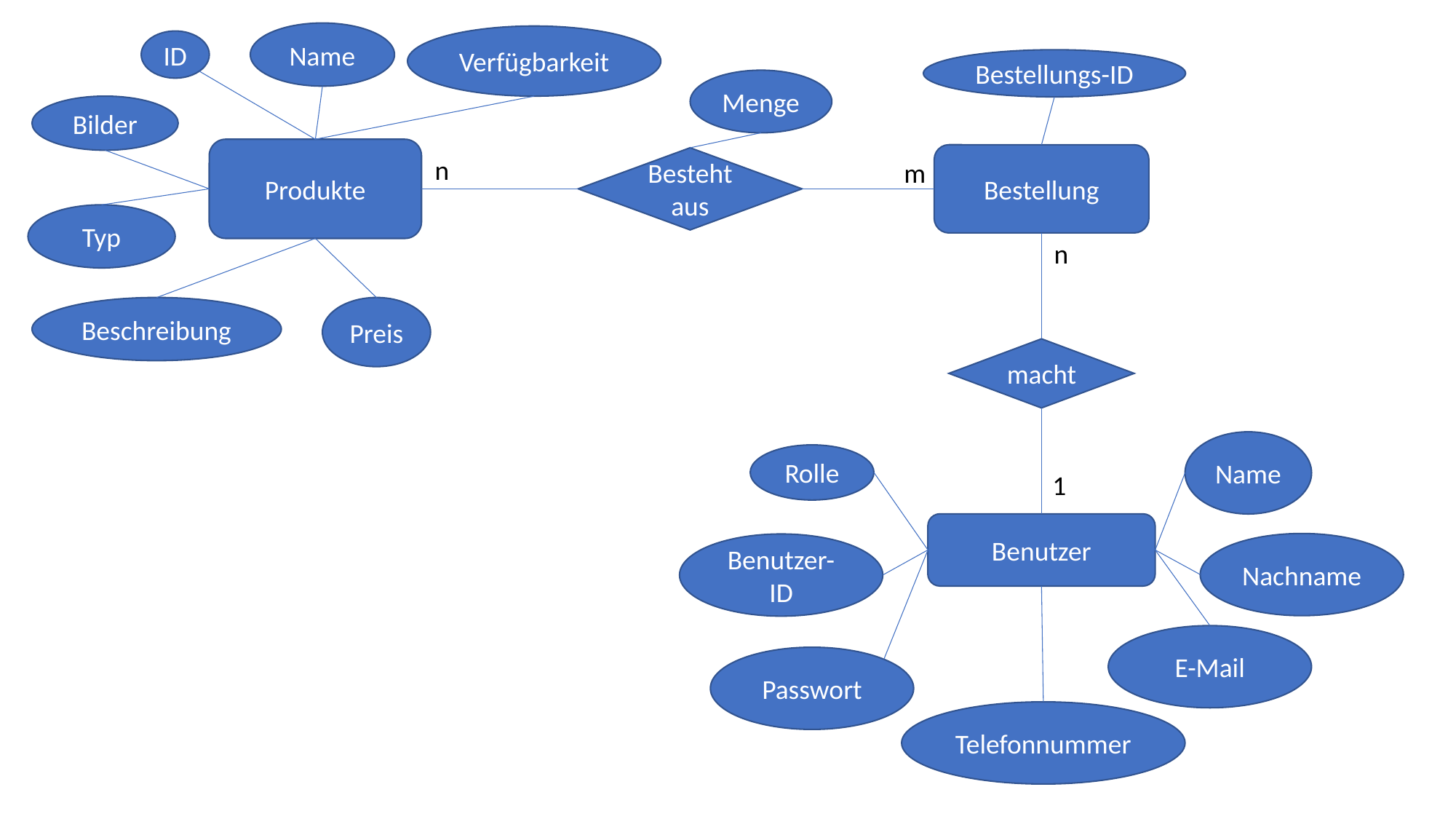

Name
Verfügbarkeit
ID
Bestellungs-ID
Menge
Bilder
Produkte
Bestellung
n
Besteht aus
m
Typ
n
Beschreibung
Preis
macht
Name
Rolle
1
Benutzer
Nachname
Benutzer-ID
E-Mail
Passwort
Telefonnummer